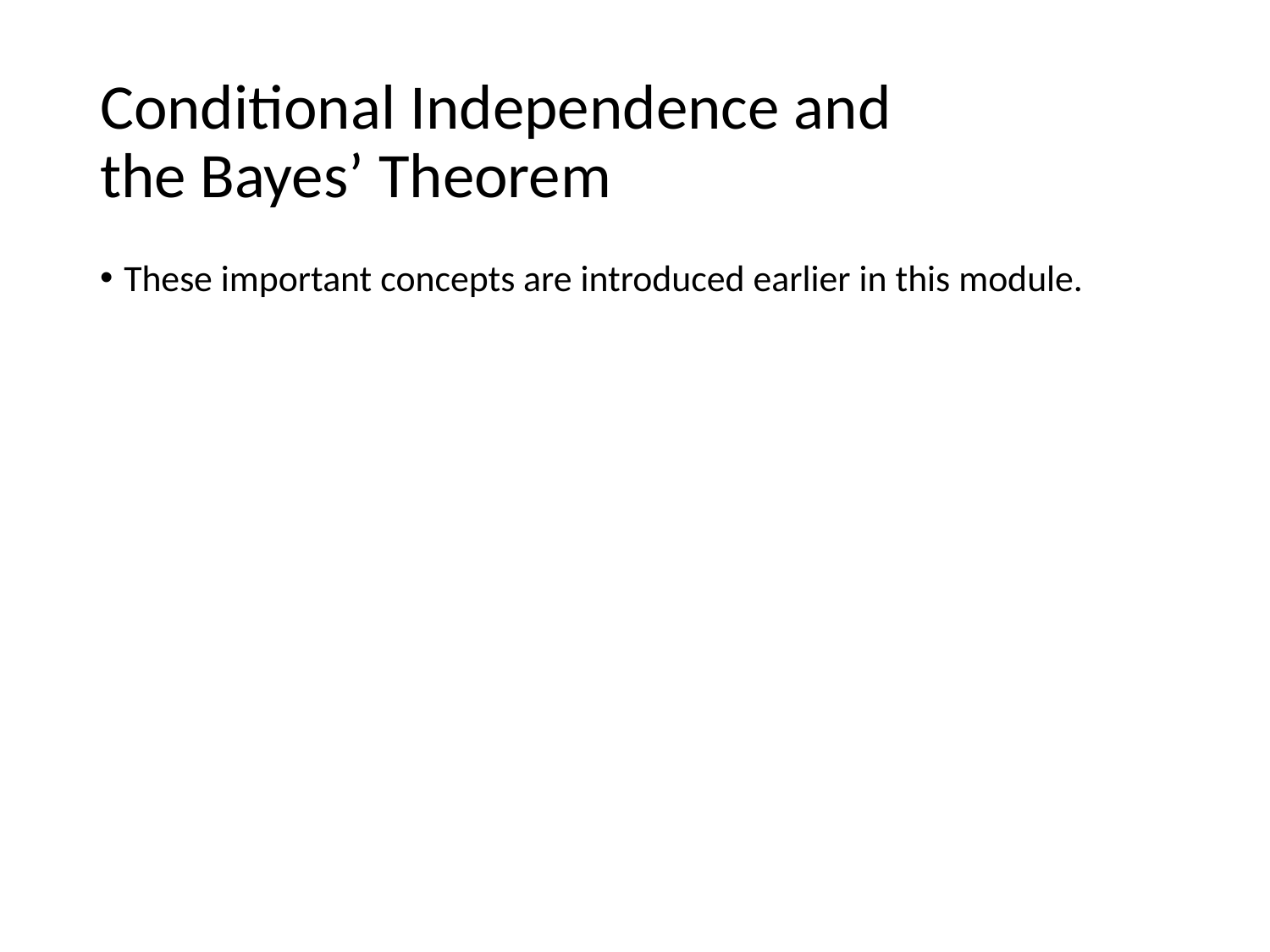

# Conditional Independence and the Bayes’ Theorem
These important concepts are introduced earlier in this module.